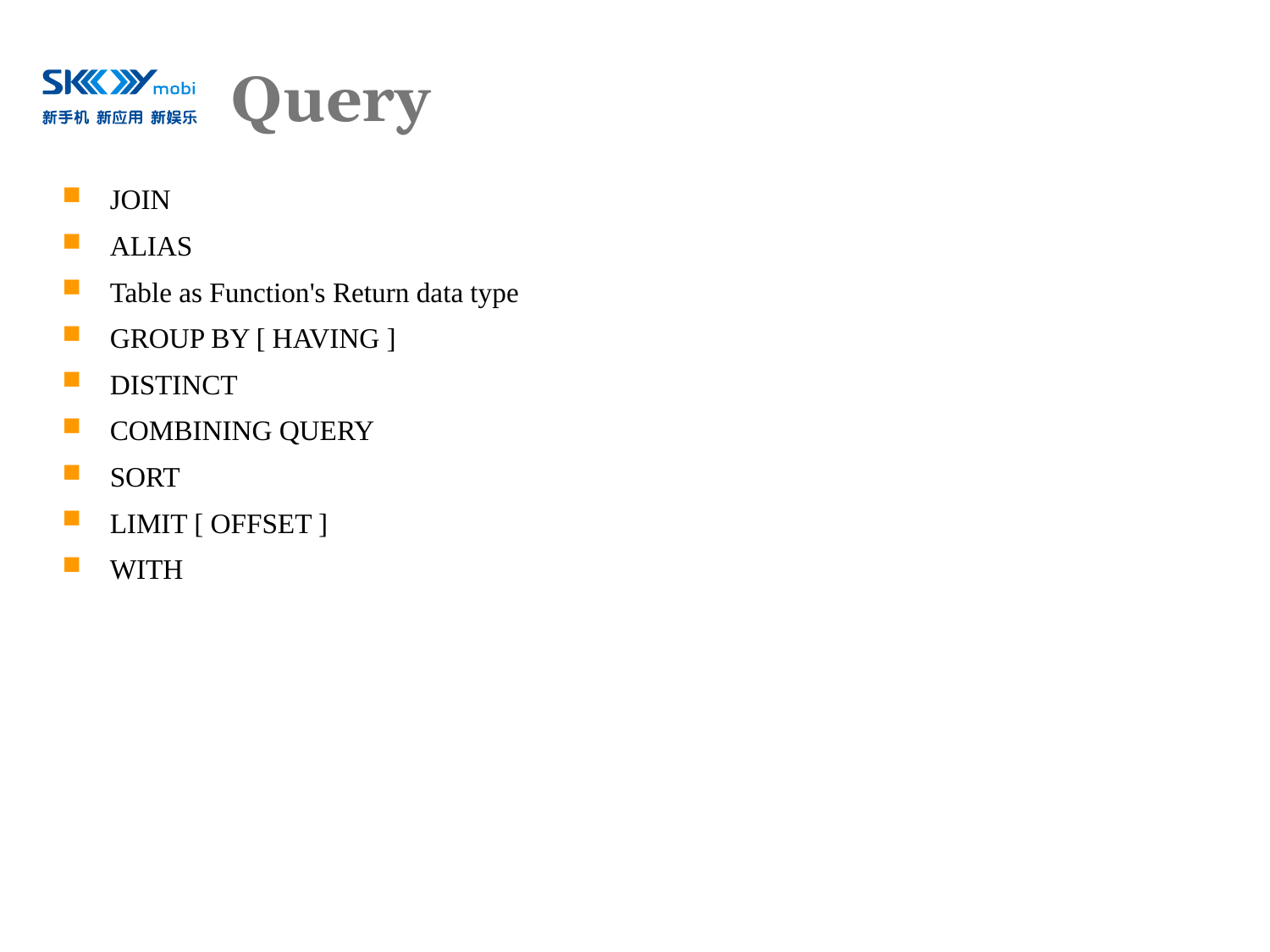

# Query
JOIN
ALIAS
Table as Function's Return data type
GROUP BY [ HAVING ]
DISTINCT
COMBINING QUERY
SORT
LIMIT [ OFFSET ]
WITH